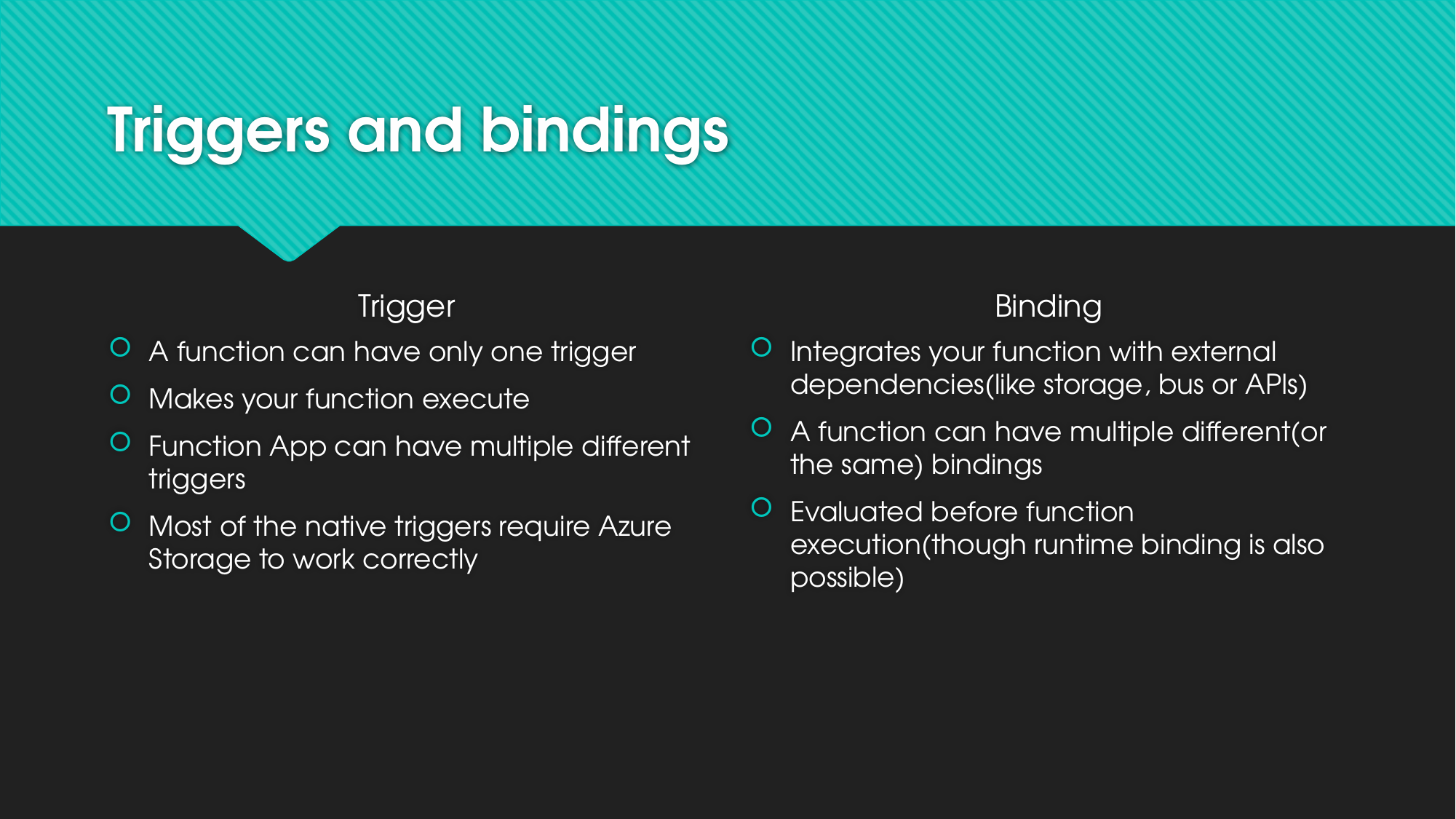

# Triggers and bindings
Trigger
Binding
A function can have only one trigger
Makes your function execute
Function App can have multiple different triggers
Most of the native triggers require Azure Storage to work correctly
Integrates your function with external dependencies(like storage, bus or APIs)
A function can have multiple different(or the same) bindings
Evaluated before function execution(though runtime binding is also possible)